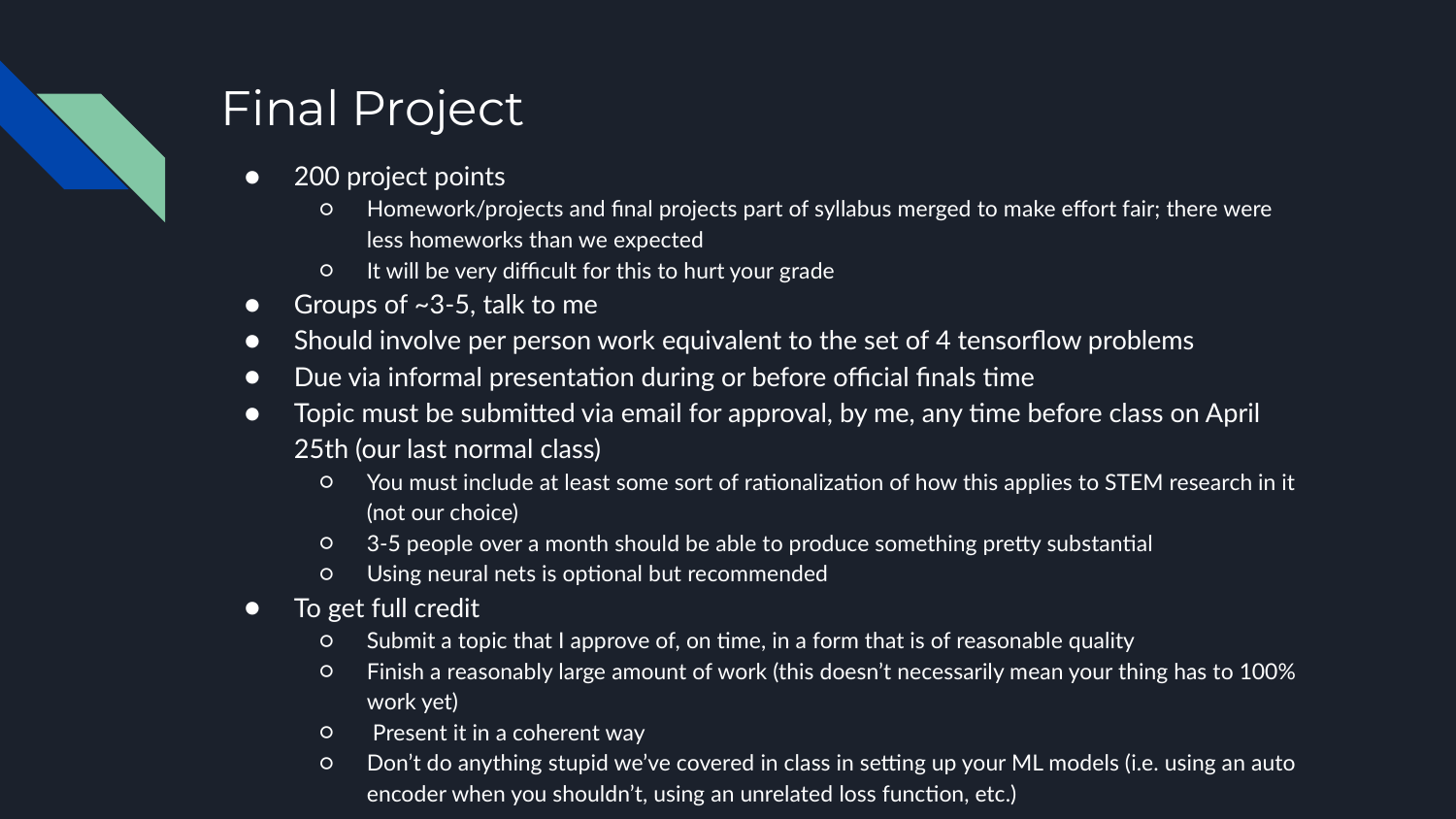

# Final Project
200 project points
Homework/projects and final projects part of syllabus merged to make effort fair; there were less homeworks than we expected
It will be very difficult for this to hurt your grade
Groups of ~3-5, talk to me
Should involve per person work equivalent to the set of 4 tensorflow problems
Due via informal presentation during or before official finals time
Topic must be submitted via email for approval, by me, any time before class on April 25th (our last normal class)
You must include at least some sort of rationalization of how this applies to STEM research in it (not our choice)
3-5 people over a month should be able to produce something pretty substantial
Using neural nets is optional but recommended
To get full credit
Submit a topic that I approve of, on time, in a form that is of reasonable quality
Finish a reasonably large amount of work (this doesn’t necessarily mean your thing has to 100% work yet)
 Present it in a coherent way
Don’t do anything stupid we’ve covered in class in setting up your ML models (i.e. using an auto encoder when you shouldn’t, using an unrelated loss function, etc.)